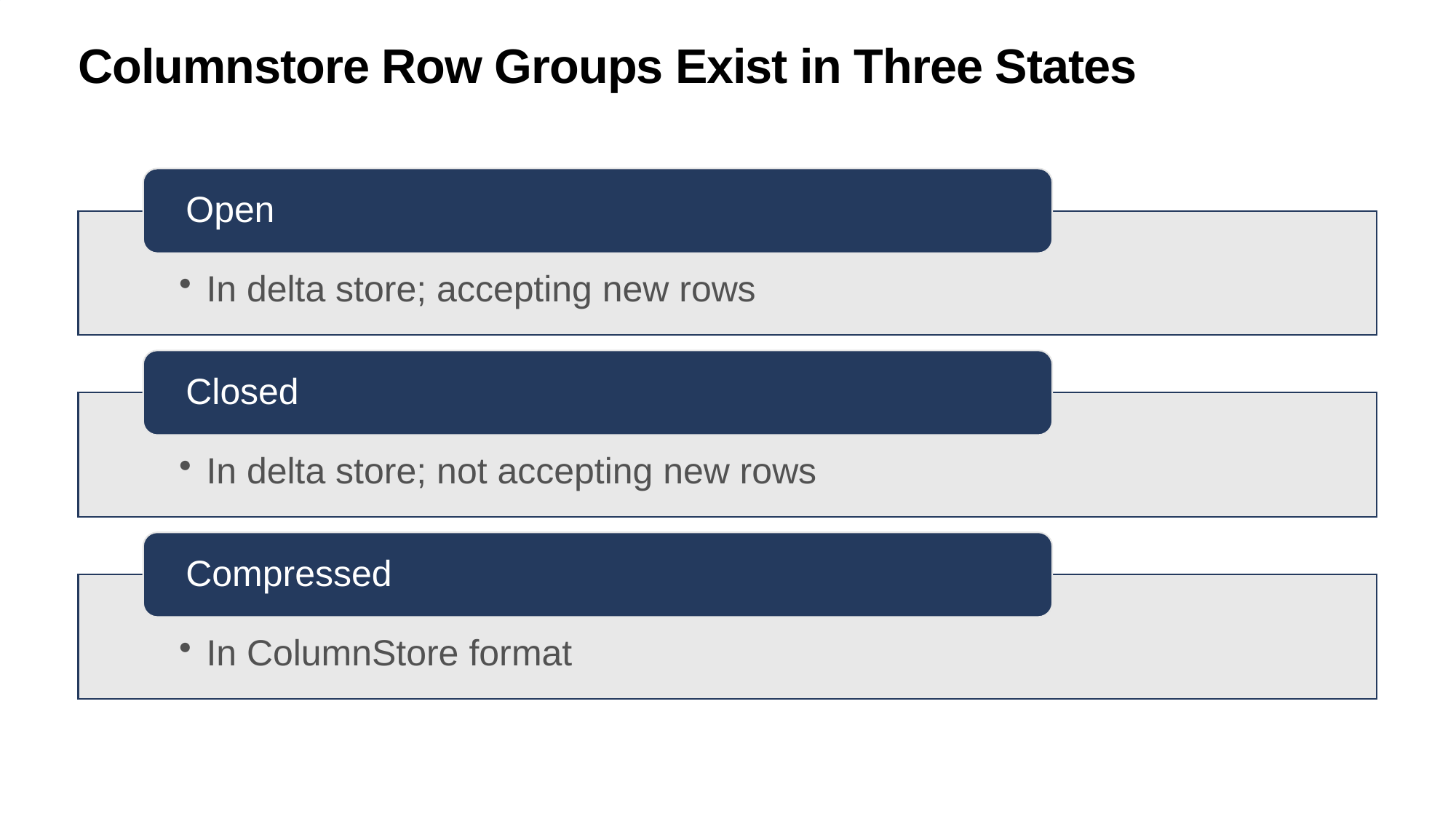

# Columnstore Row Groups Exist in Three States
In delta store; accepting new rows
Open
In delta store; not accepting new rows
Closed
In ColumnStore format
Compressed